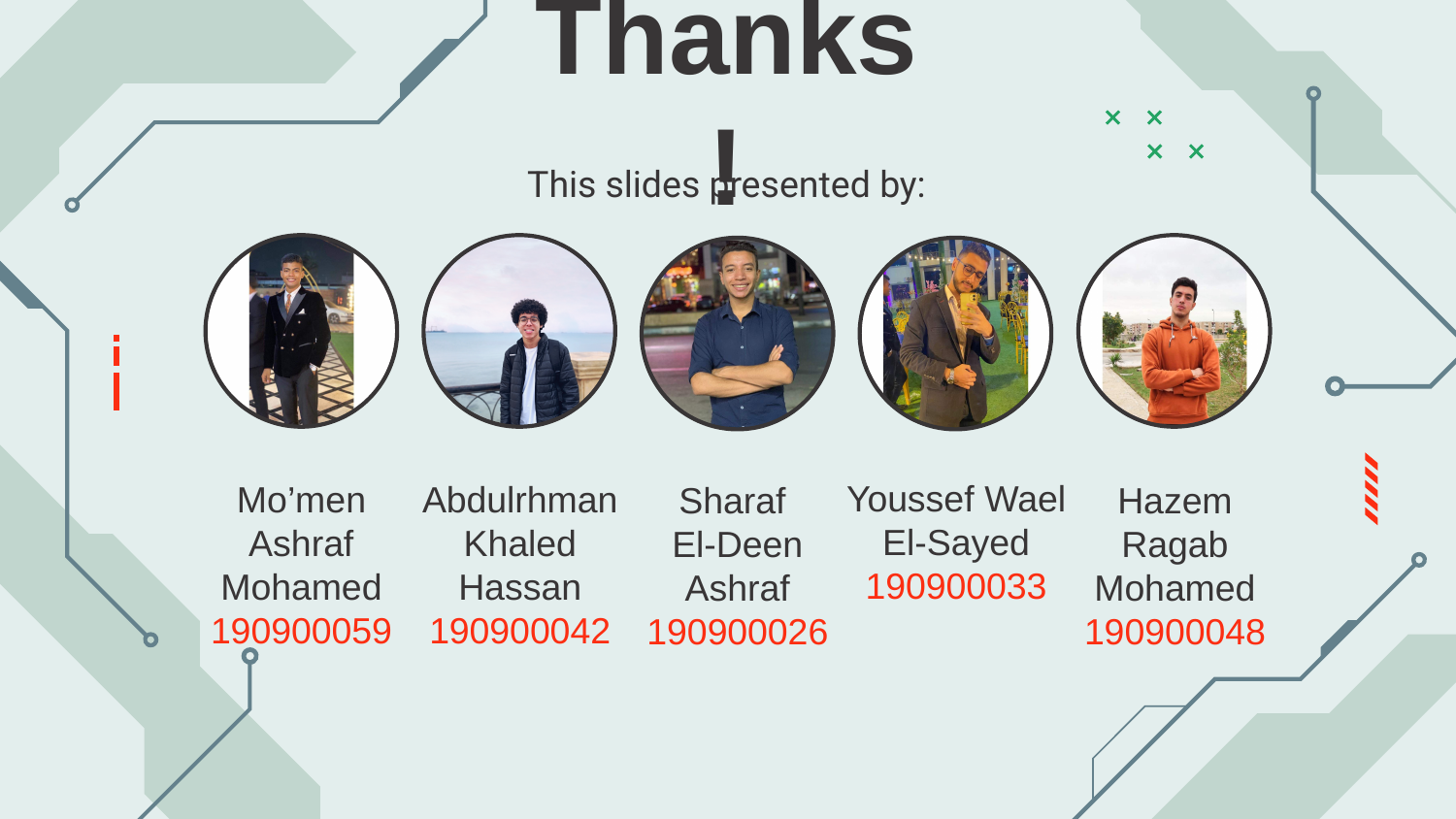

# Thanks!
This slides presented by:

Youssef Wael
El-Sayed
190900033
Mo’men Ashraf Mohamed
190900059
Abdulrhman Khaled Hassan
190900042
Sharaf
El-Deen Ashraf
190900026
Hazem Ragab Mohamed
190900048